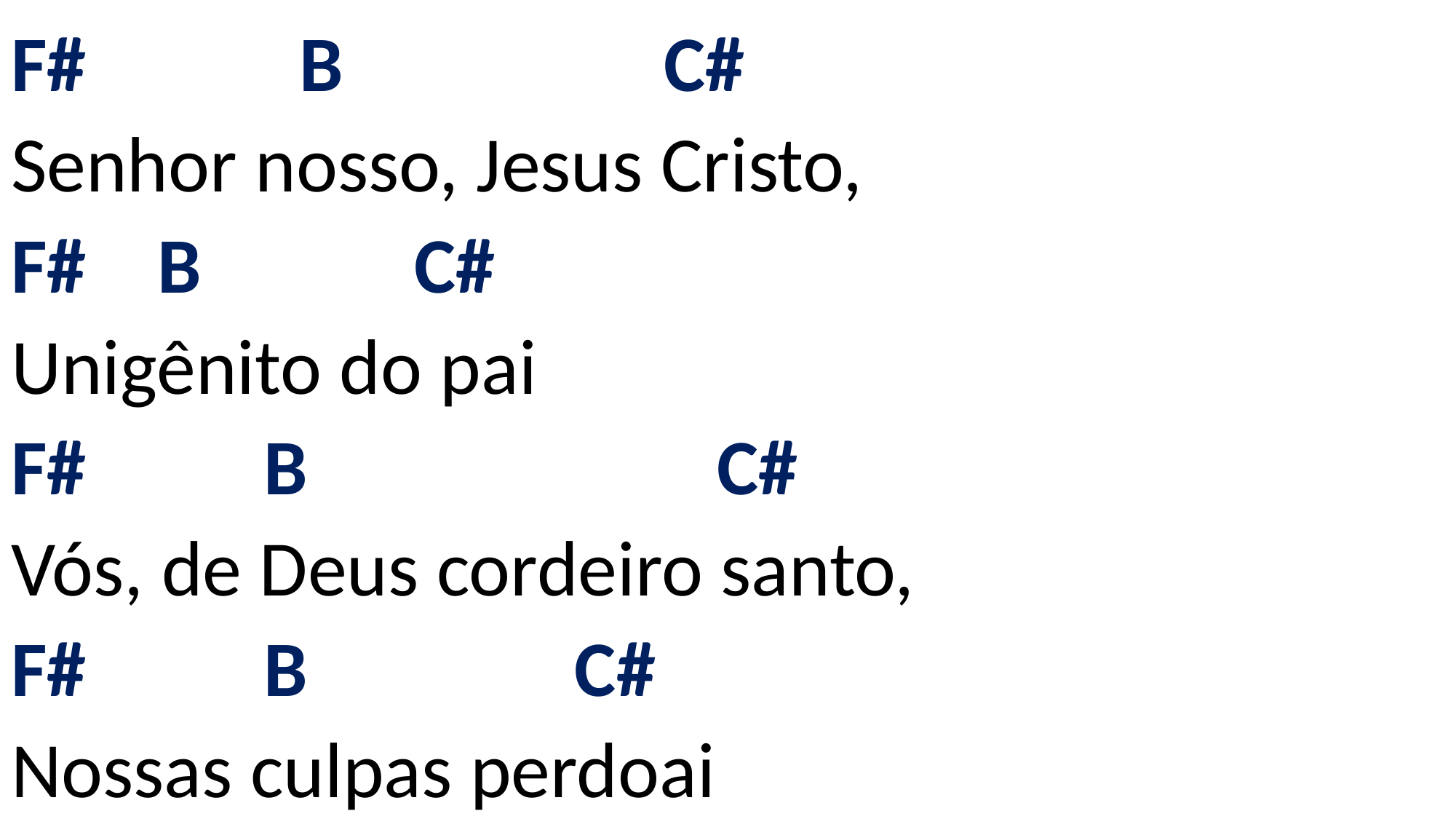

# F#            B                  C# Senhor nosso, Jesus Cristo, F#    B            C# Unigênito do pai F#          B                       C# Vós, de Deus cordeiro santo, F#          B               C# Nossas culpas perdoai